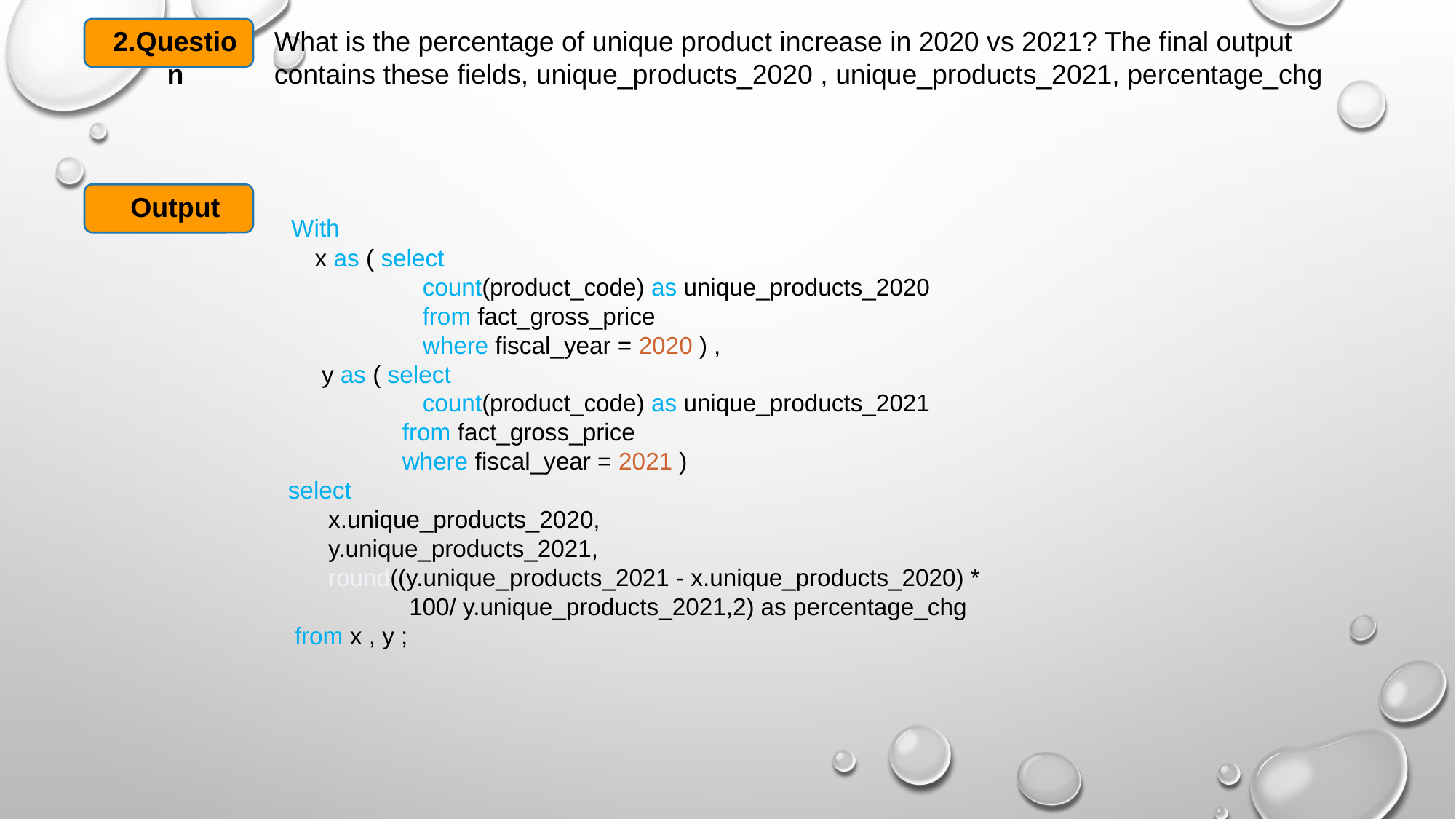

2.Question
What is the percentage of unique product increase in 2020 vs 2021? The final output contains these fields, unique_products_2020 , unique_products_2021, percentage_chg

Output
           With
                x as ( select
                                count(product_code) as unique_products_2020
                                from fact_gross_price
                                where fiscal_year = 2020 ) ,
                 y as ( select
                                count(product_code) as unique_products_2021
                             from fact_gross_price
                             where fiscal_year = 2021 )
            select
                  x.unique_products_2020,
                  y.unique_products_2021,
                  round((y.unique_products_2021 - x.unique_products_2020) *
                              100/ y.unique_products_2021,2) as percentage_chg
             from x , y ;